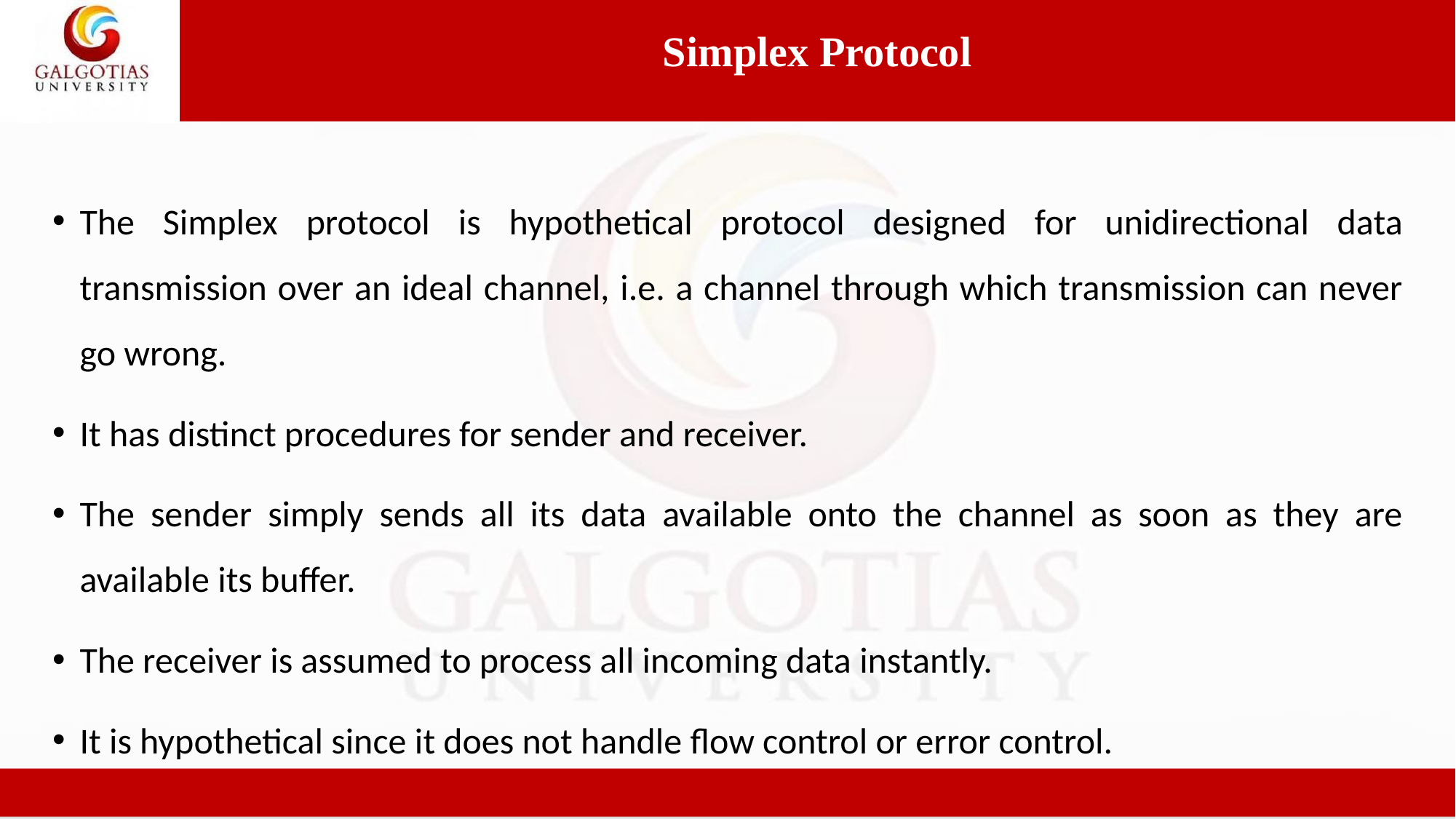

Simplex Protocol
The Simplex protocol is hypothetical protocol designed for unidirectional data transmission over an ideal channel, i.e. a channel through which transmission can never go wrong.
It has distinct procedures for sender and receiver.
The sender simply sends all its data available onto the channel as soon as they are available its buffer.
The receiver is assumed to process all incoming data instantly.
It is hypothetical since it does not handle flow control or error control.